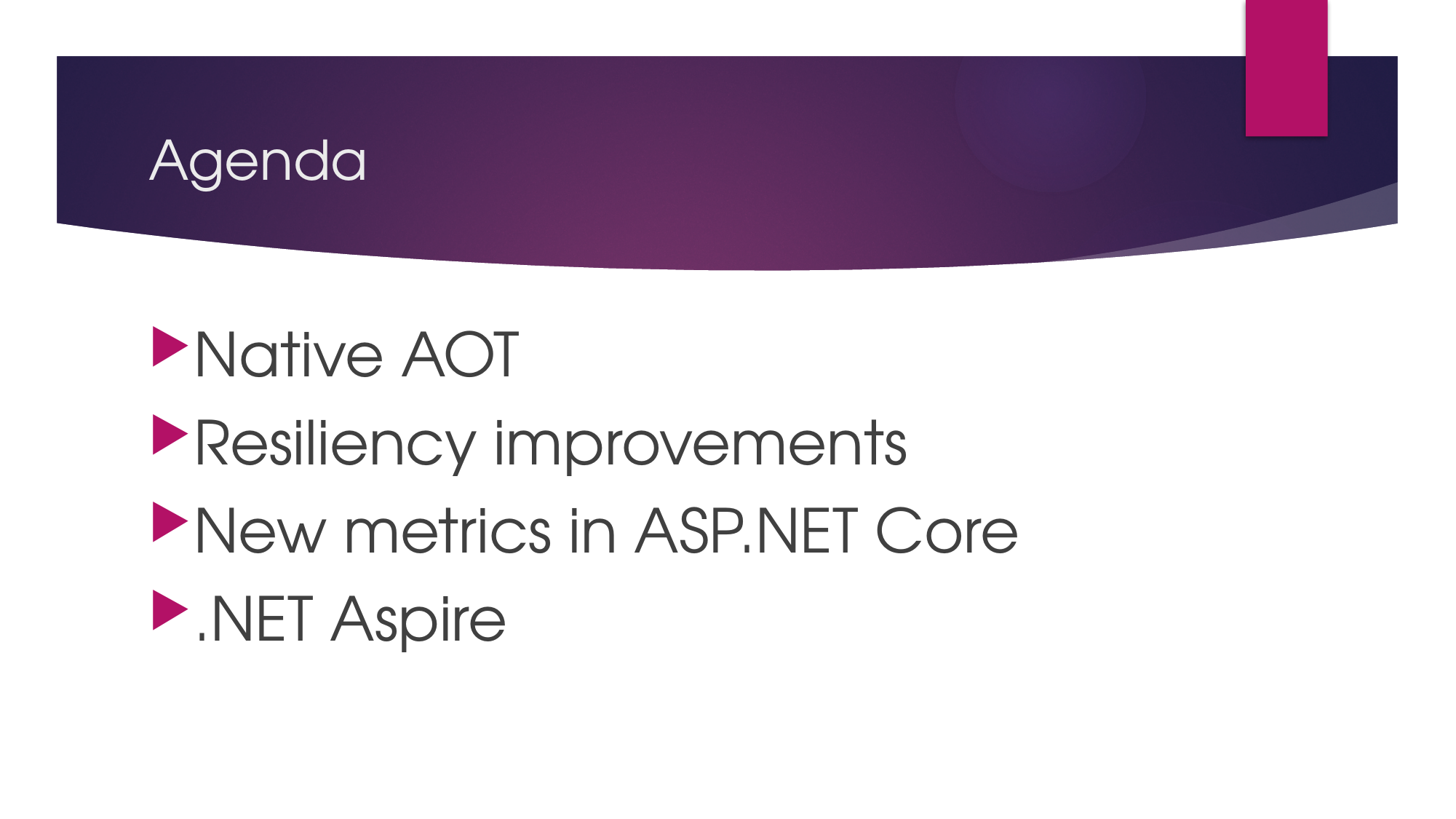

# Agenda
Native AOT
Resiliency improvements
New metrics in ASP.NET Core
.NET Aspire